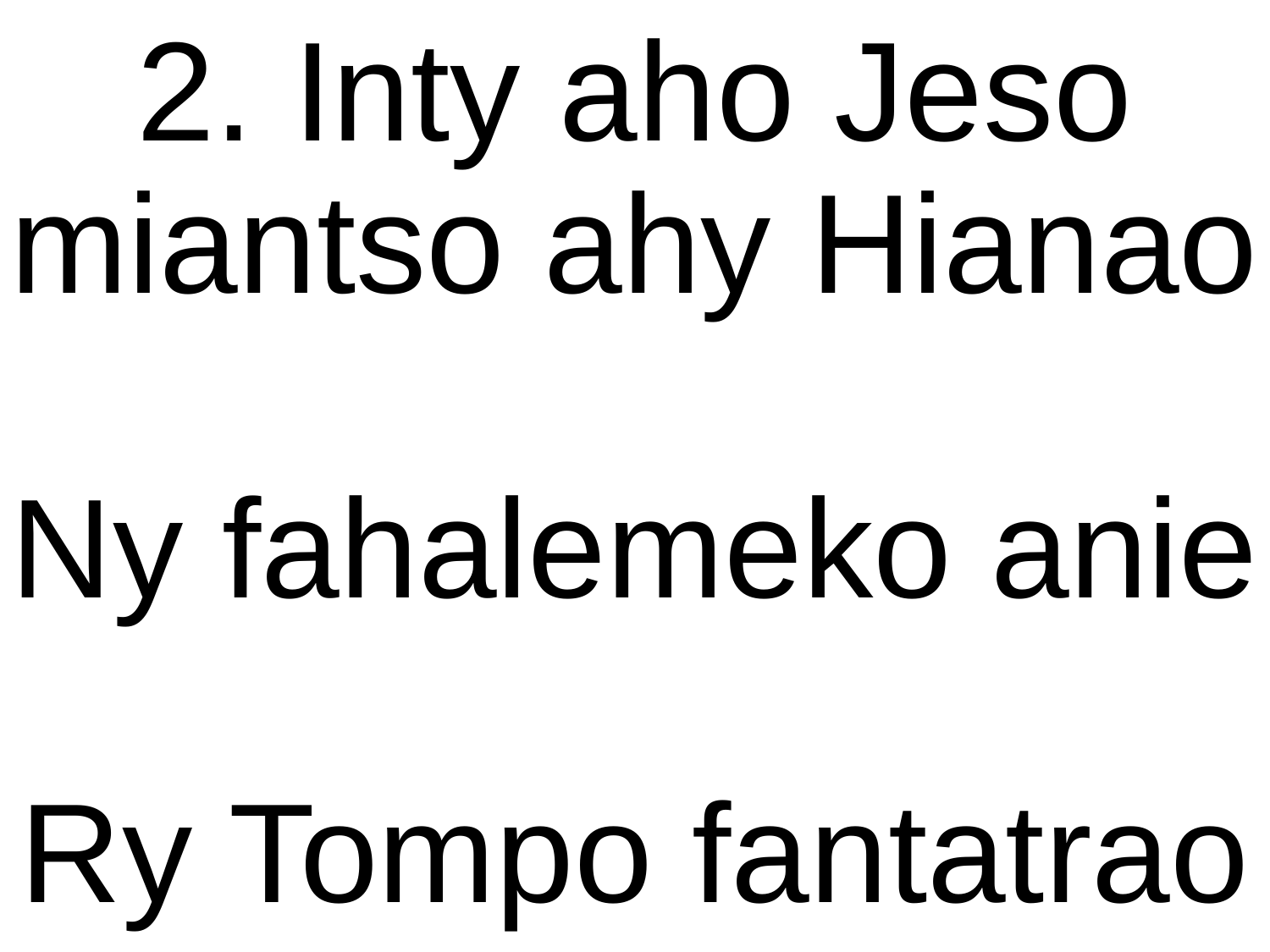

2. Inty aho Jeso miantso ahy Hianao
Ny fahalemeko anie
Ry Tompo fantatrao